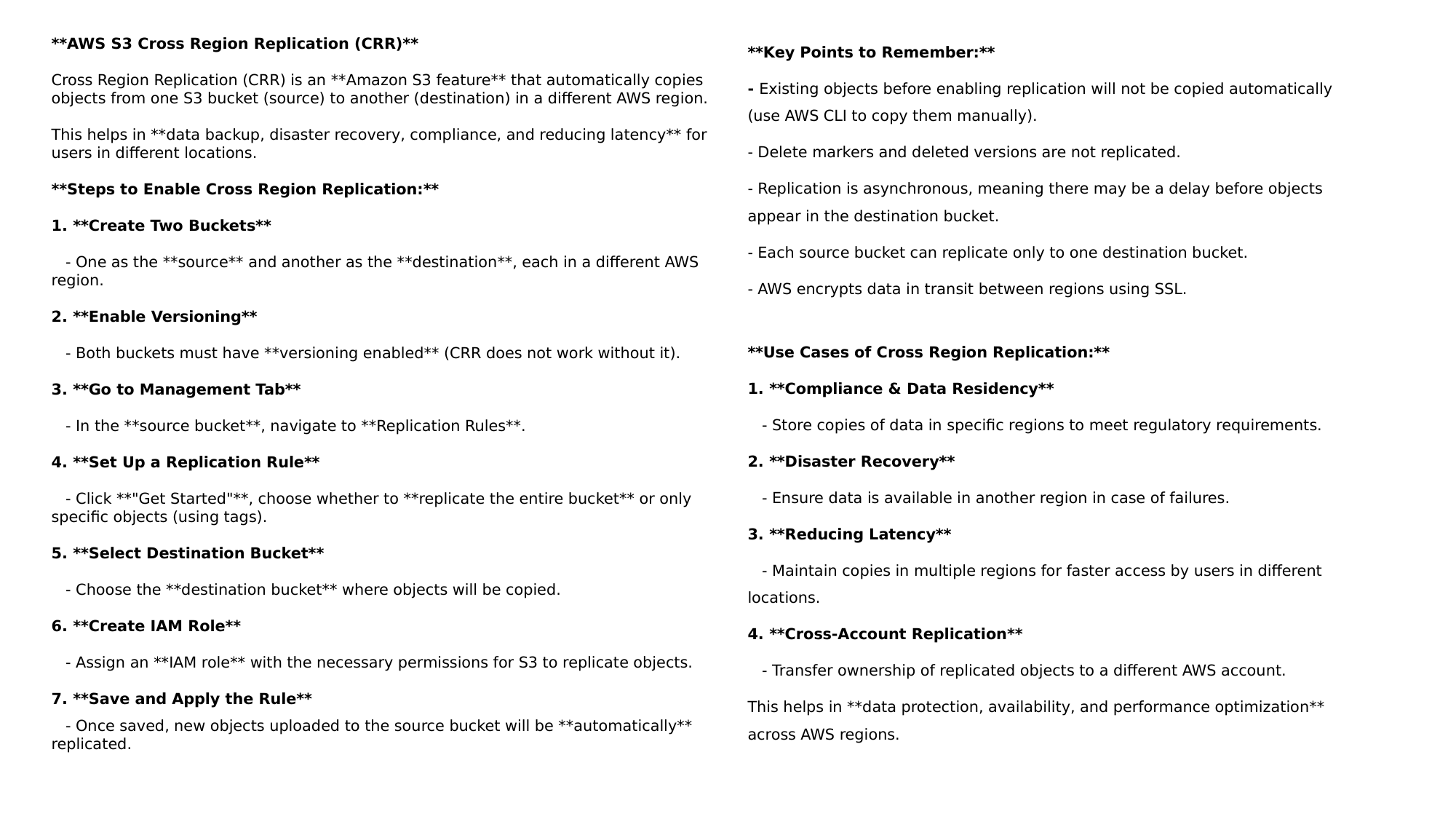

**AWS S3 Cross Region Replication (CRR)**
Cross Region Replication (CRR) is an **Amazon S3 feature** that automatically copies objects from one S3 bucket (source) to another (destination) in a different AWS region.
This helps in **data backup, disaster recovery, compliance, and reducing latency** for users in different locations.
**Steps to Enable Cross Region Replication:**
1. **Create Two Buckets**
   - One as the **source** and another as the **destination**, each in a different AWS region.
2. **Enable Versioning**
   - Both buckets must have **versioning enabled** (CRR does not work without it).
3. **Go to Management Tab**
   - In the **source bucket**, navigate to **Replication Rules**.
4. **Set Up a Replication Rule**
   - Click **"Get Started"**, choose whether to **replicate the entire bucket** or only specific objects (using tags).
5. **Select Destination Bucket**
   - Choose the **destination bucket** where objects will be copied.
6. **Create IAM Role**
   - Assign an **IAM role** with the necessary permissions for S3 to replicate objects.
7. **Save and Apply the Rule**
   - Once saved, new objects uploaded to the source bucket will be **automatically** replicated.

**Key Points to Remember:**
- Existing objects before enabling replication will not be copied automatically (use AWS CLI to copy them manually).
- Delete markers and deleted versions are not replicated.
- Replication is asynchronous, meaning there may be a delay before objects appear in the destination bucket.
- Each source bucket can replicate only to one destination bucket.
- AWS encrypts data in transit between regions using SSL.
**Use Cases of Cross Region Replication:**
1. **Compliance & Data Residency**
   - Store copies of data in specific regions to meet regulatory requirements.
2. **Disaster Recovery**
   - Ensure data is available in another region in case of failures.
3. **Reducing Latency**
   - Maintain copies in multiple regions for faster access by users in different locations.
4. **Cross-Account Replication**
   - Transfer ownership of replicated objects to a different AWS account.
This helps in **data protection, availability, and performance optimization** across AWS regions.